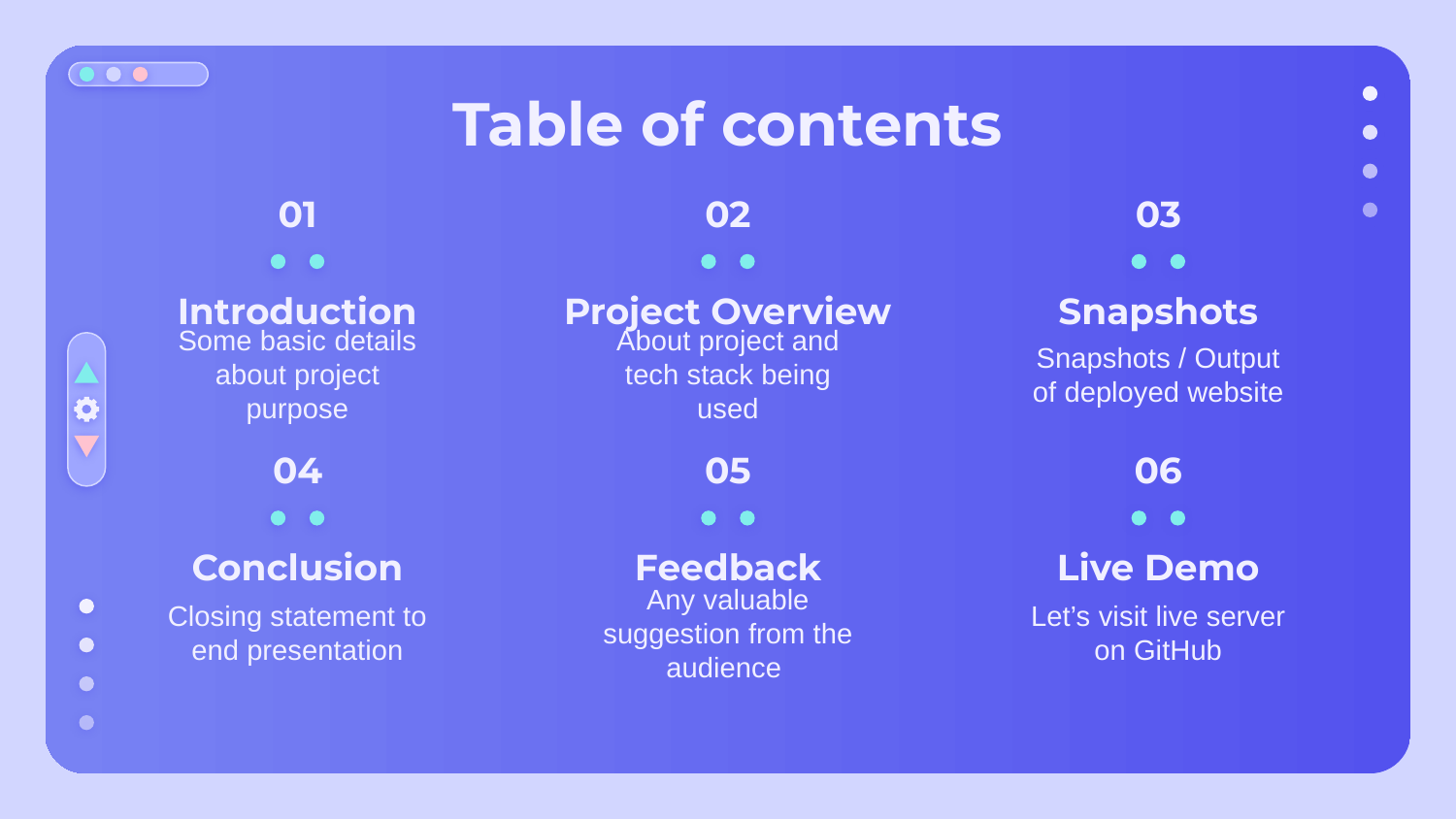

# Table of contents
01
02
03

Introduction
Snapshots
Project Overview
Some basic details about project purpose
About project and tech stack being used

Snapshots / Output of deployed website

04
05
06

Feedback
Conclusion
Live Demo
Closing statement to end presentation

Any valuable suggestion from the audience

Let’s visit live server on GitHub